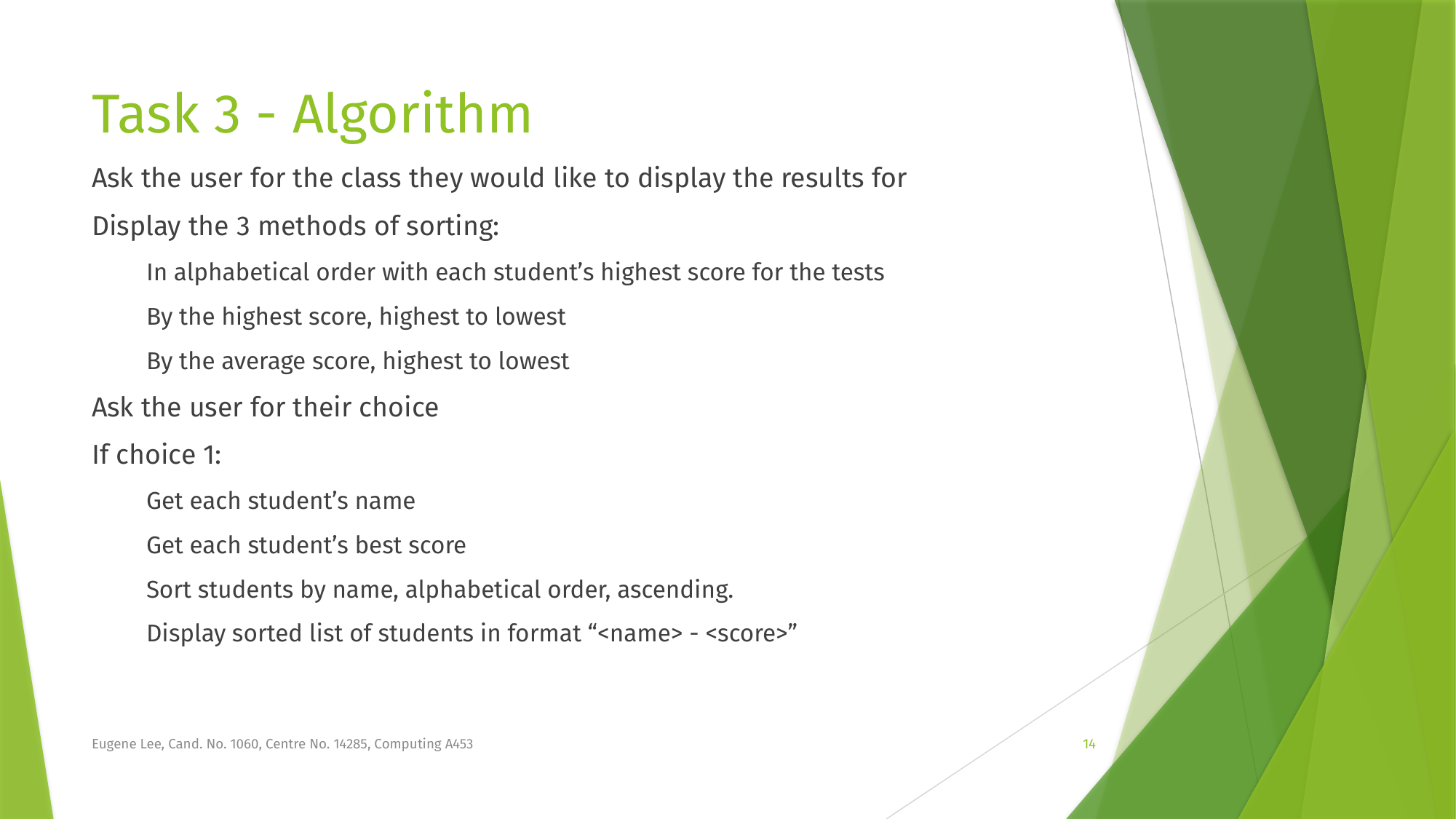

# Task 3 - Algorithm
Ask the user for the class they would like to display the results for
Display the 3 methods of sorting:
In alphabetical order with each student’s highest score for the tests
By the highest score, highest to lowest
By the average score, highest to lowest
Ask the user for their choice
If choice 1:
Get each student’s name
Get each student’s best score
Sort students by name, alphabetical order, ascending.
Display sorted list of students in format “<name> - <score>”
Eugene Lee, Cand. No. 1060, Centre No. 14285, Computing A453
14